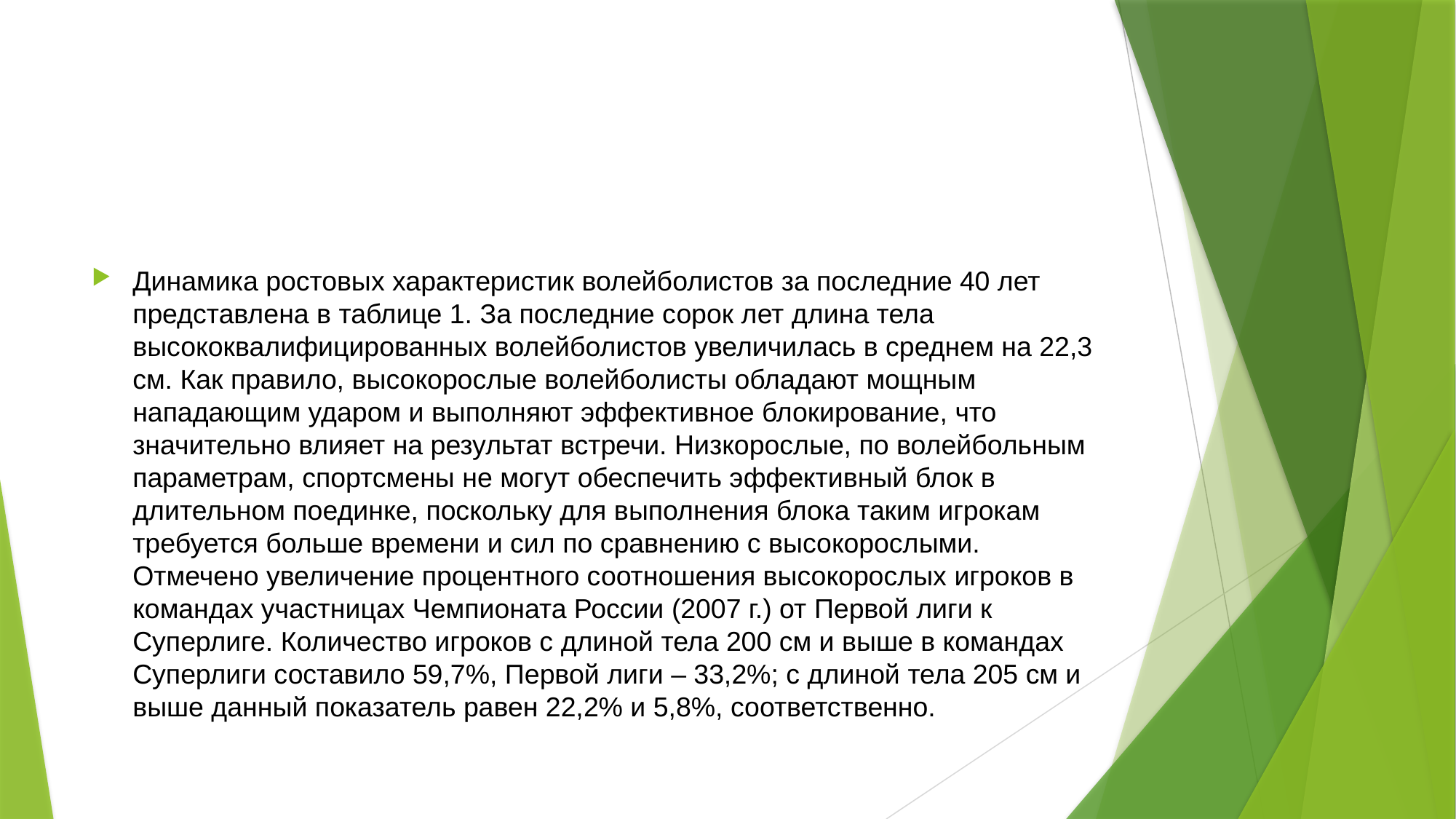

#
Динамика ростовых характеристик волейболистов за последние 40 лет представлена в таблице 1. За последние сорок лет длина тела высококвалифицированных волейболистов увеличилась в среднем на 22,3 см. Как правило, высокорослые волейболисты обладают мощным нападающим ударом и выполняют эффективное блокирование, что значительно влияет на результат встречи. Низкорослые, по волейбольным параметрам, спортсмены не могут обеспечить эффективный блок в длительном поединке, поскольку для выполнения блока таким игрокам требуется больше времени и сил по сравнению с высокорослыми. Отмечено увеличение процентного соотношения высокорослых игроков в командах участницах Чемпионата России (2007 г.) от Первой лиги к Суперлиге. Количество игроков с длиной тела 200 см и выше в командах Суперлиги составило 59,7%, Первой лиги – 33,2%; с длиной тела 205 см и выше данный показатель равен 22,2% и 5,8%, соответственно.